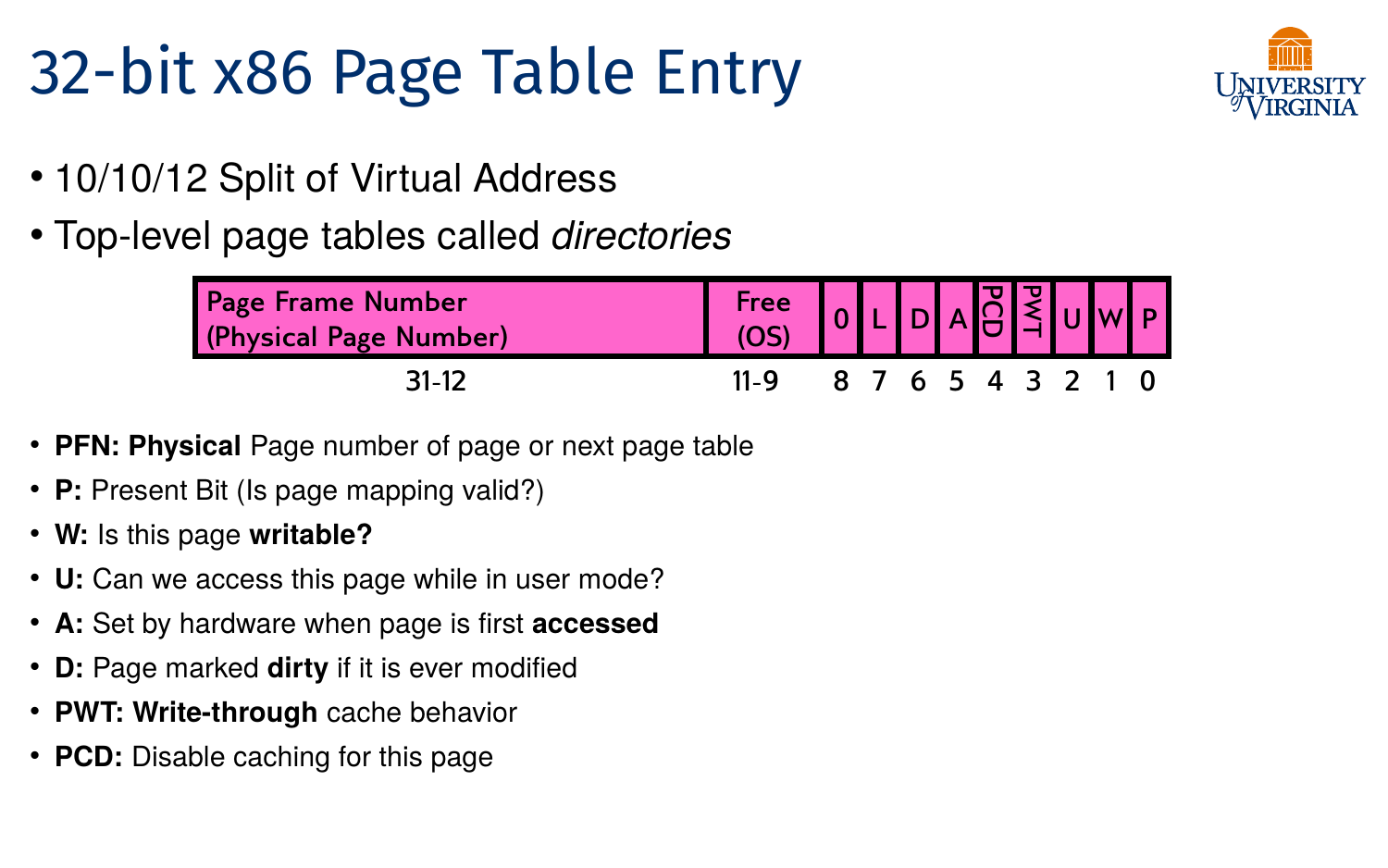

# 32-bit x86 Page Table Entry
10/10/12 Split of Virtual Address
Top-level page tables called directories

PFN: Physical Page number of page or next page table
P: Present Bit (Is page mapping valid?)
W: Is this page writable?
U: Can we access this page while in user mode?
A: Set by hardware when page is first accessed
D: Page marked dirty if it is ever modified
PWT: Write-through cache behavior
PCD: Disable caching for this page
Page Frame Number
(Physical Page Number)
Free
(OS)
0
L
D
A
PCD
PWT
U
W
P
31-12
11-9
8
7
6
5
4
3
2
1
0